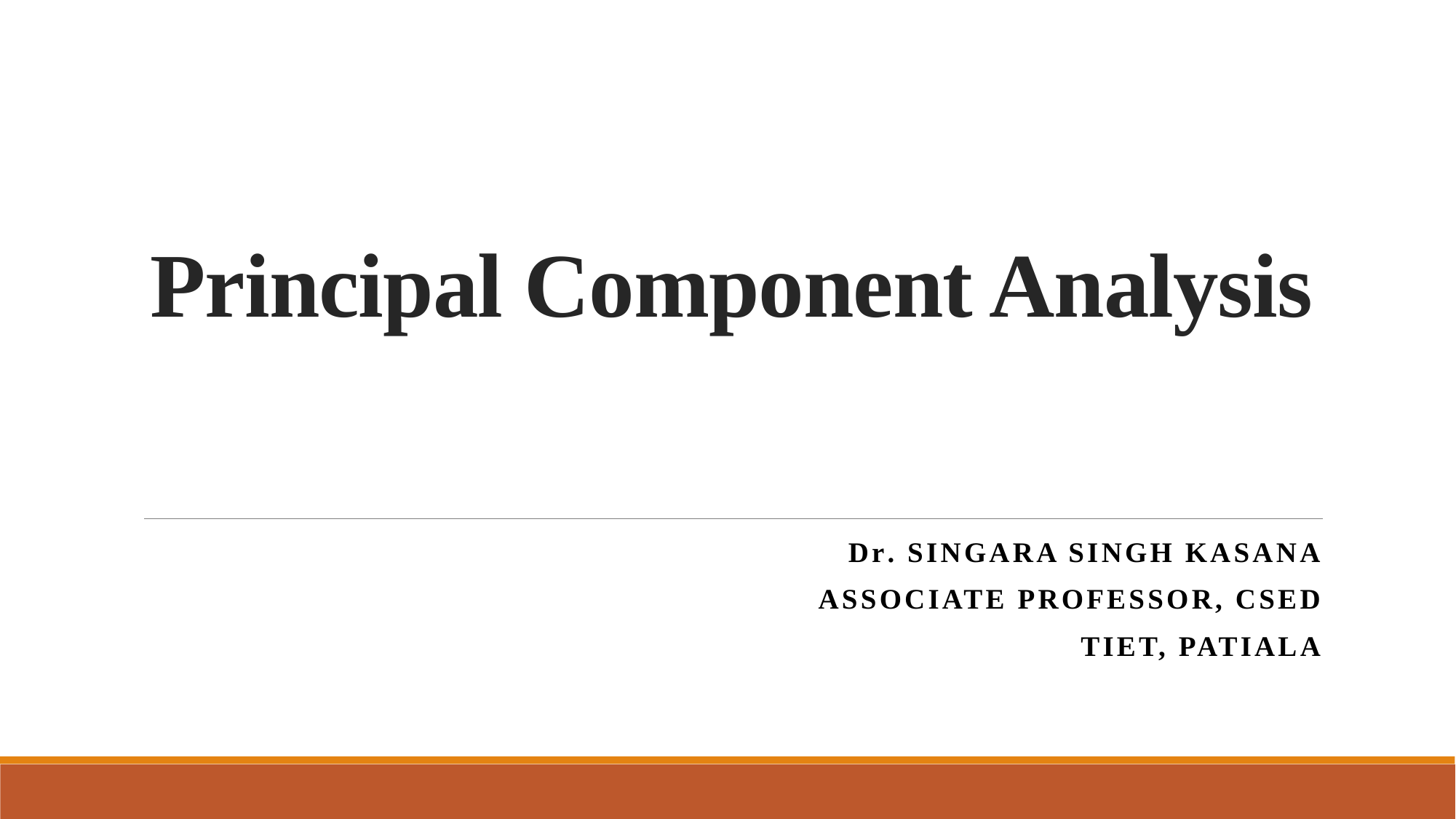

# Principal Component Analysis
Dr. SINGARA singh Kasana
Associate Professor, CSED
TIET, Patiala